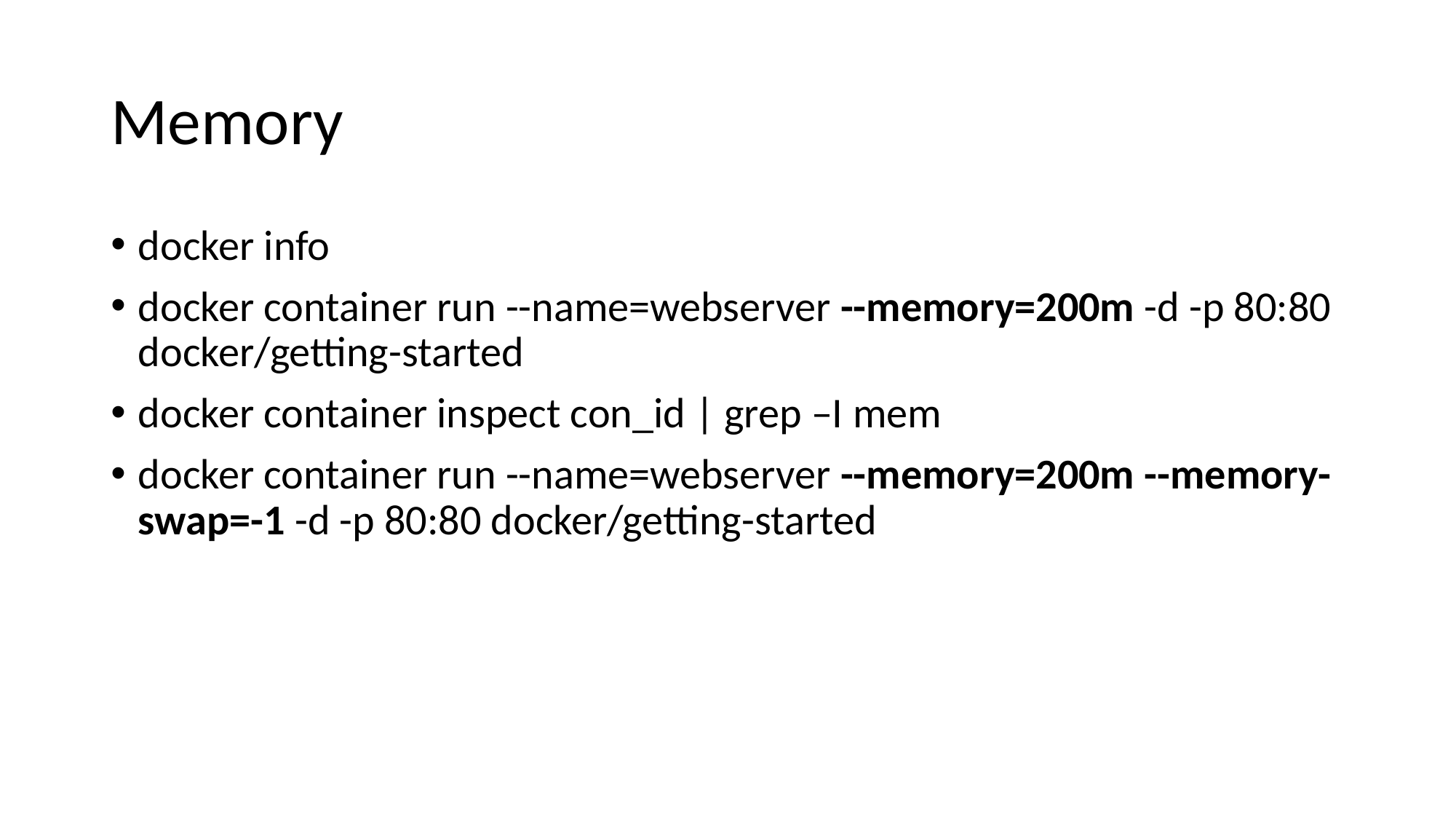

# Memory
docker info
docker container run --name=webserver --memory=200m -d -p 80:80 docker/getting-started
docker container inspect con_id | grep –I mem
docker container run --name=webserver --memory=200m --memory-swap=-1 -d -p 80:80 docker/getting-started